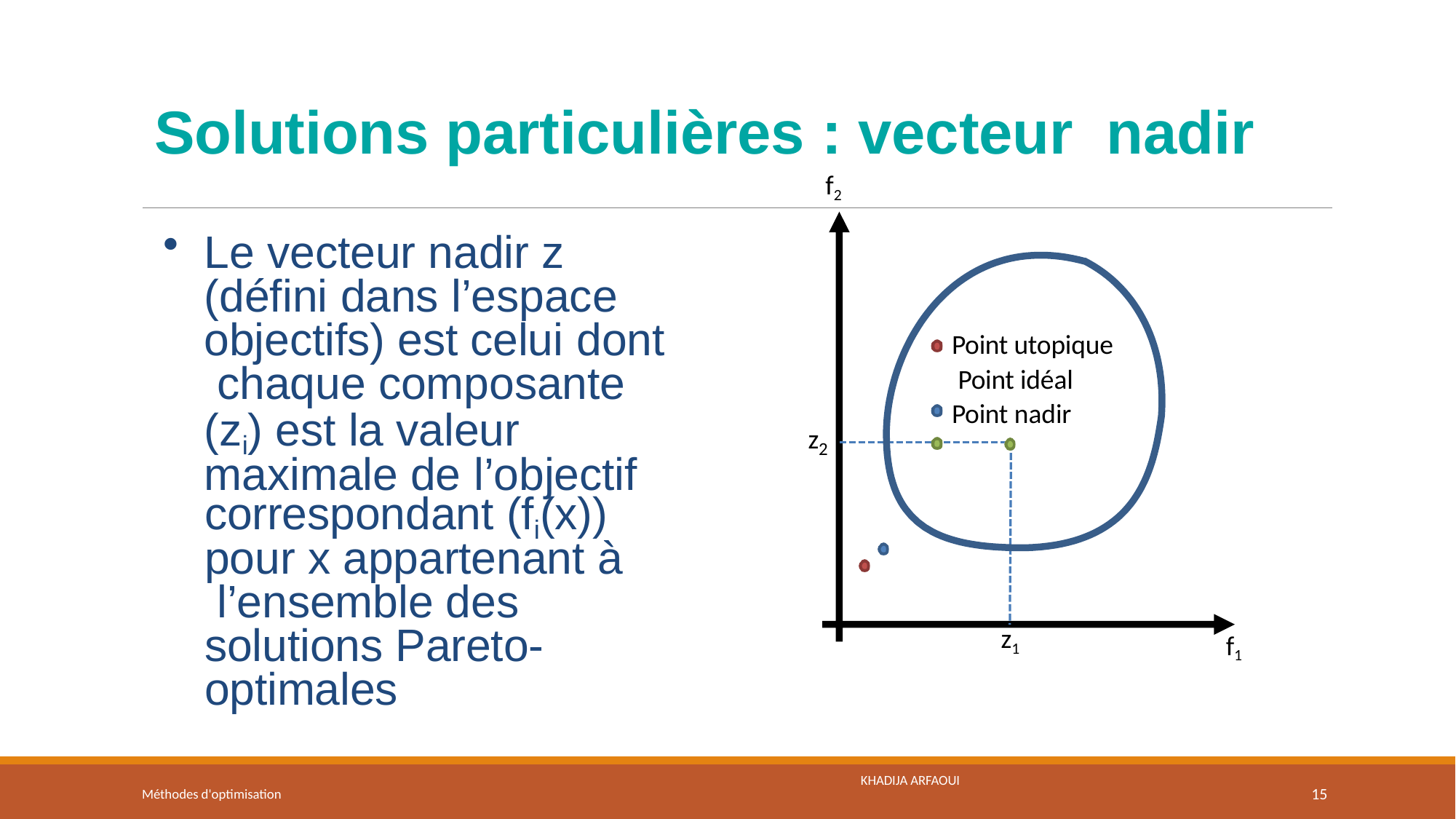

# Solutions particulières : vecteur  nadir
f2

Le vecteur nadir z  (défini dans l’espace  objectifs) est celui dont  chaque composante  (zi) est la valeur  maximale de l’objectif

Point utopique  Point idéal  Point nadir
z
2
correspondant (fi(x))
pour x appartenant à  l’ensemble des  solutions Pareto-  optimales
z1
f1
Méthodes d'optimisation
15
Khadija ARFAOUI